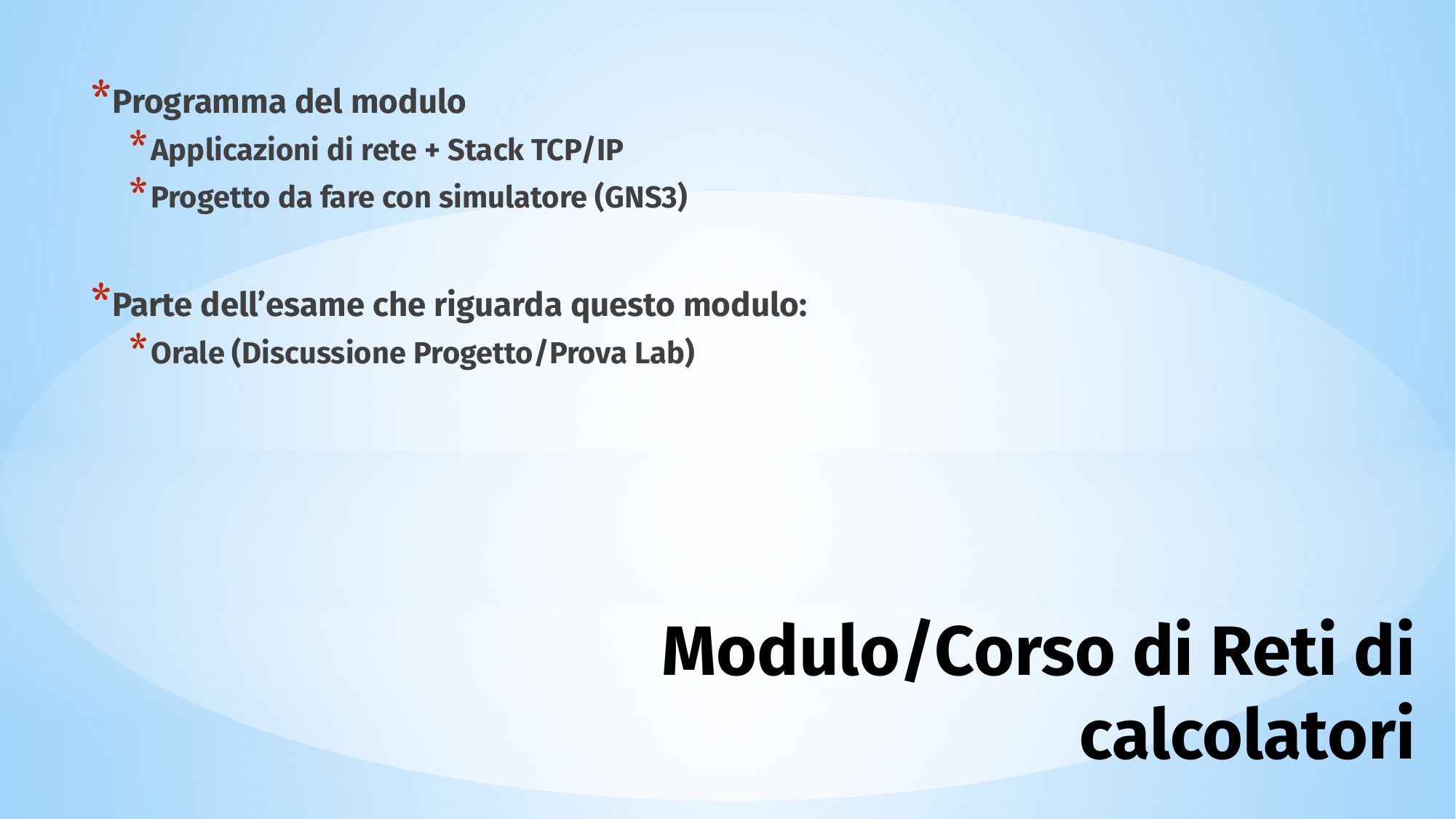

Programma del modulo
Applicazioni di rete + Stack TCP/IP
Progetto da fare con simulatore (GNS3)

Parte dell’esame che riguarda questo modulo:
Orale (Discussione Progetto/Prova Lab)
# Modulo/Corso di Reti di calcolatori